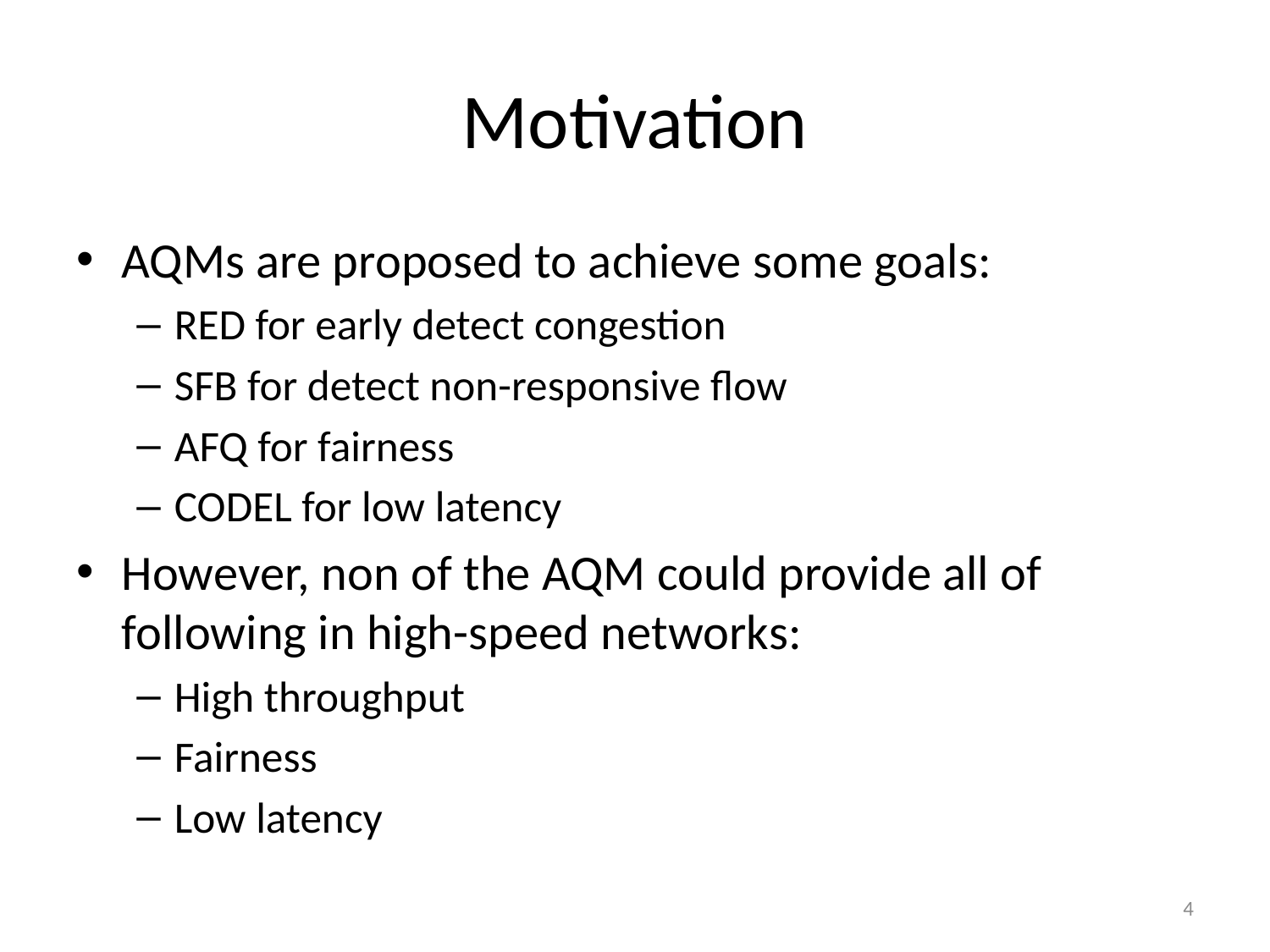

# Motivation
AQMs are proposed to achieve some goals:
RED for early detect congestion
SFB for detect non-responsive flow
AFQ for fairness
CODEL for low latency
However, non of the AQM could provide all of following in high-speed networks:
High throughput
Fairness
Low latency
4